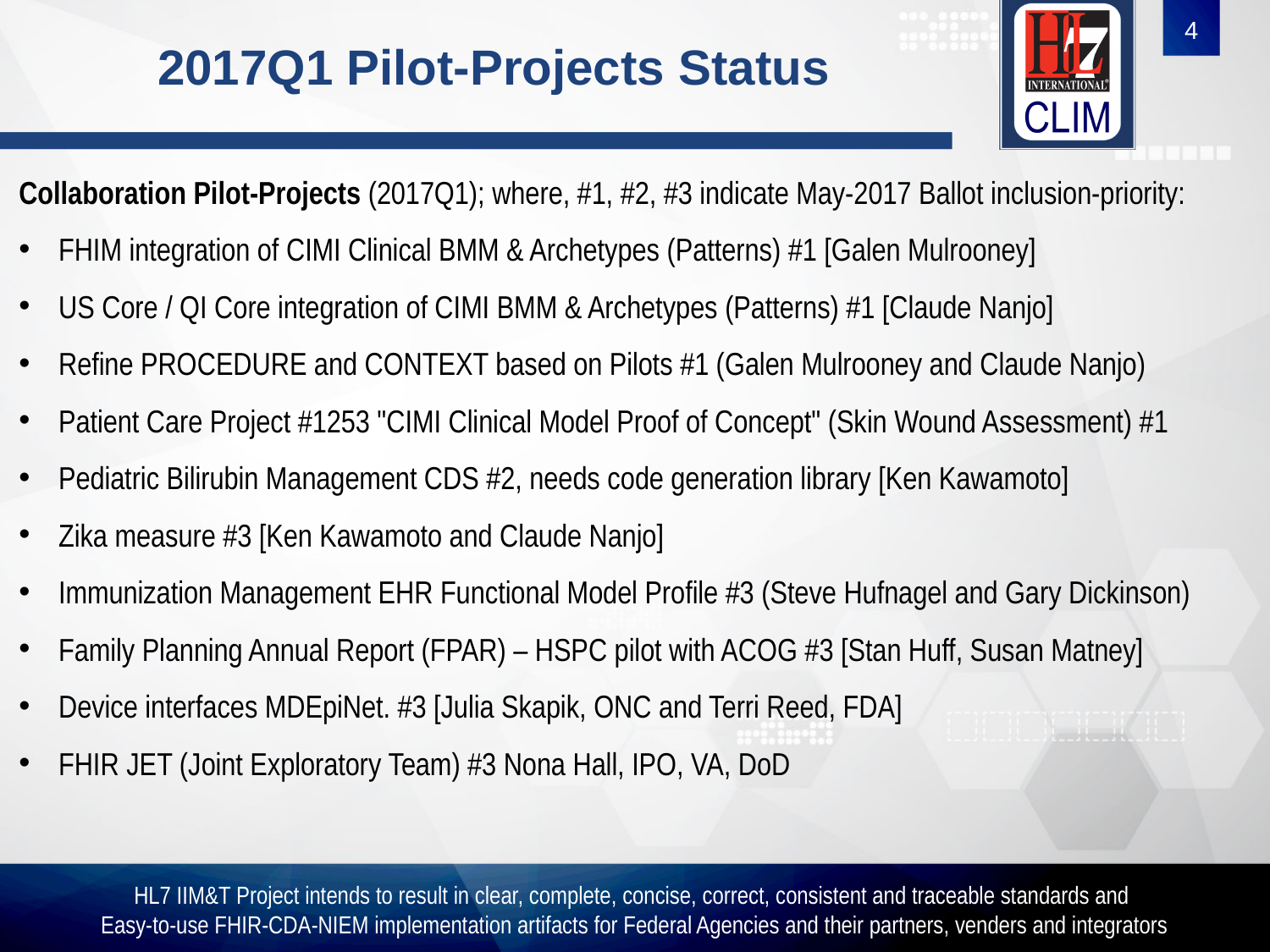

# 2017Q1 Pilot-Projects Status
4
Collaboration Pilot-Projects (2017Q1); where, #1, #2, #3 indicate May-2017 Ballot inclusion-priority:
FHIM integration of CIMI Clinical BMM & Archetypes (Patterns) #1 [Galen Mulrooney]
US Core / QI Core integration of CIMI BMM & Archetypes (Patterns) #1 [Claude Nanjo]
Refine PROCEDURE and CONTEXT based on Pilots #1 (Galen Mulrooney and Claude Nanjo)
Patient Care Project #1253 "CIMI Clinical Model Proof of Concept" (Skin Wound Assessment) #1
Pediatric Bilirubin Management CDS #2, needs code generation library [Ken Kawamoto]
Zika measure #3 [Ken Kawamoto and Claude Nanjo]
Immunization Management EHR Functional Model Profile #3 (Steve Hufnagel and Gary Dickinson)
Family Planning Annual Report (FPAR) – HSPC pilot with ACOG #3 [Stan Huff, Susan Matney]
Device interfaces MDEpiNet. #3 [Julia Skapik, ONC and Terri Reed, FDA]
FHIR JET (Joint Exploratory Team) #3 Nona Hall, IPO, VA, DoD
HL7 IIM&T Project intends to result in clear, complete, concise, correct, consistent and traceable standards and
Easy-to-use FHIR-CDA-NIEM implementation artifacts for Federal Agencies and their partners, venders and integrators